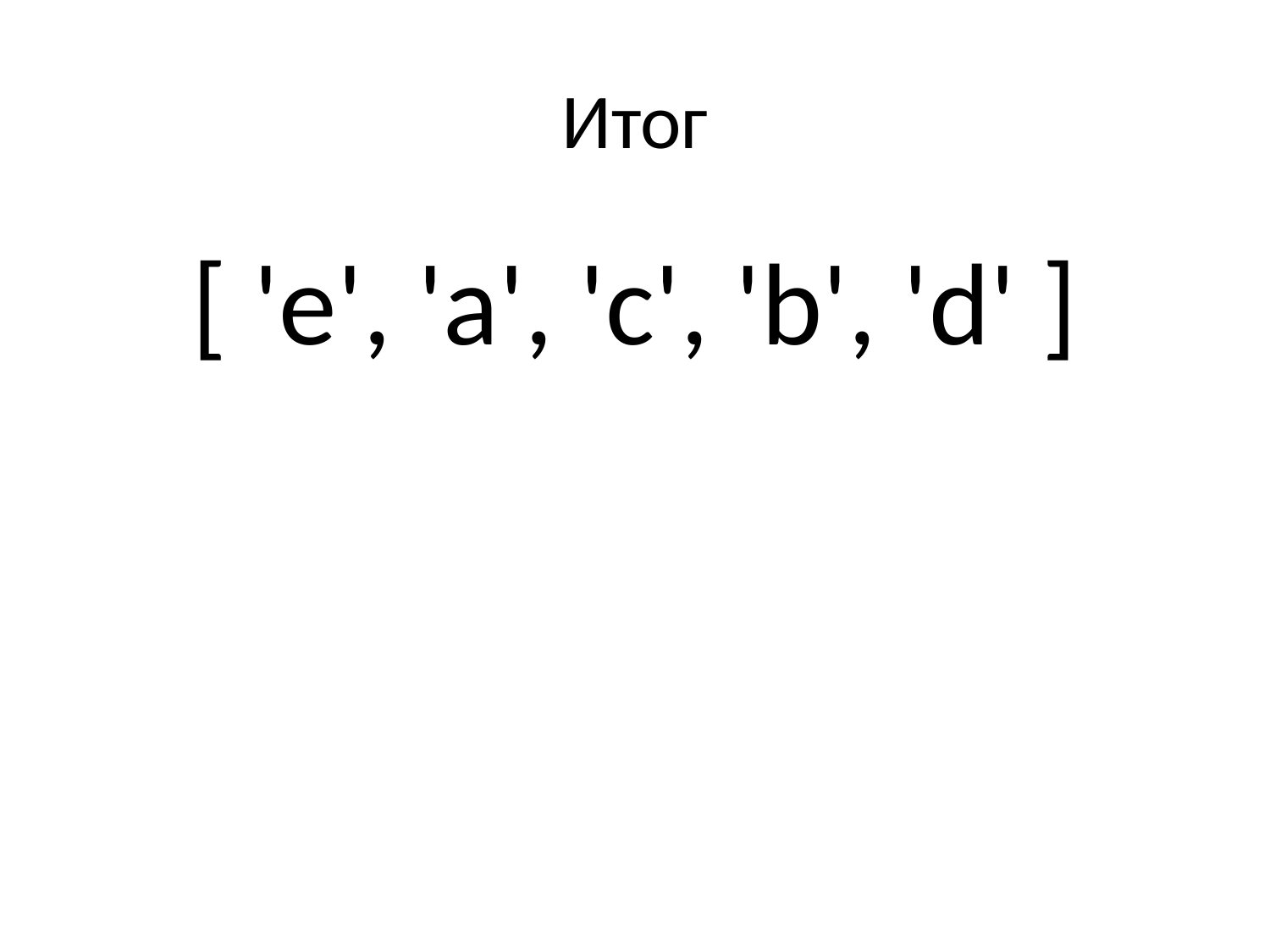

# Итог
[ 'e', 'a', 'c', 'b', 'd' ]